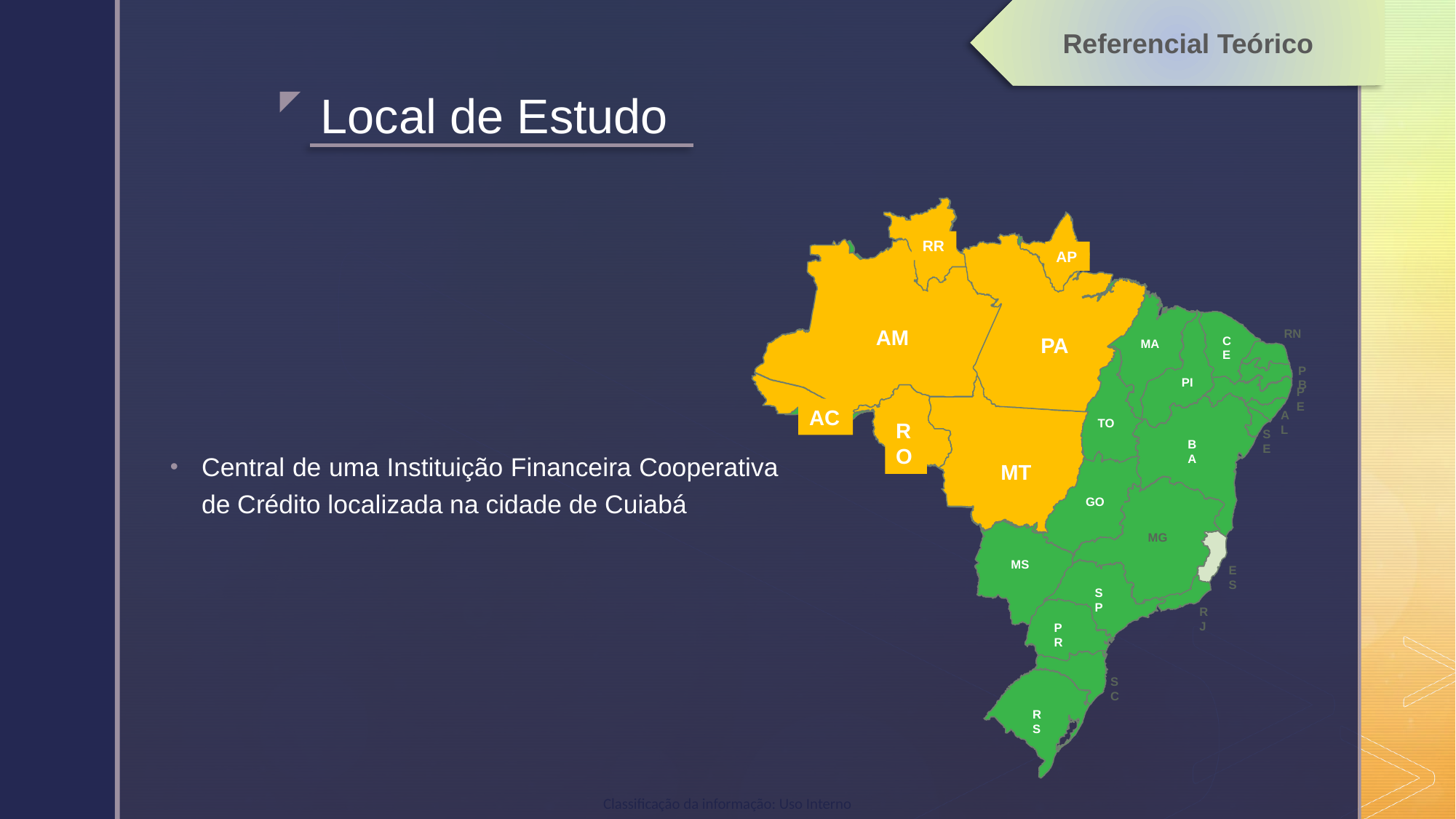

Referencial Teórico
Local de Estudo

RR
AP
AM
PA
AC
RO
MT

RR
AP
AM
RN
PA
CE
MA
PB
PI
PE
AC
AL
TO
RO
SE
BA
MT
GO
MG
MS
ES
SP
RJ
PR
SC
RS
Central de uma Instituição Financeira Cooperativa de Crédito localizada na cidade de Cuiabá